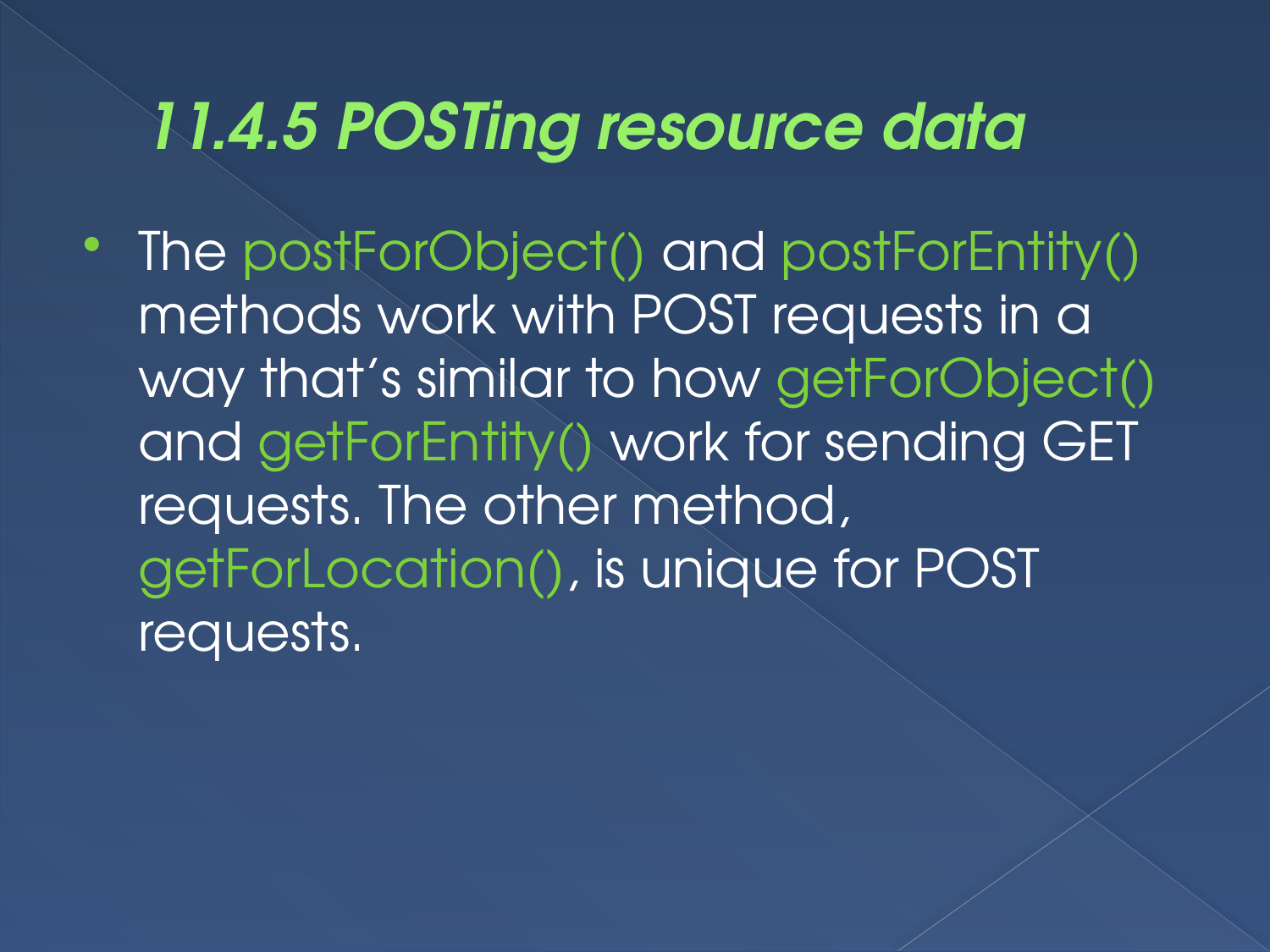

# 11.4.5 POSTing resource data
The postForObject() and postForEntity() methods work with POST requests in a way that’s similar to how getForObject() and getForEntity() work for sending GET requests. The other method, getForLocation(), is unique for POST requests.